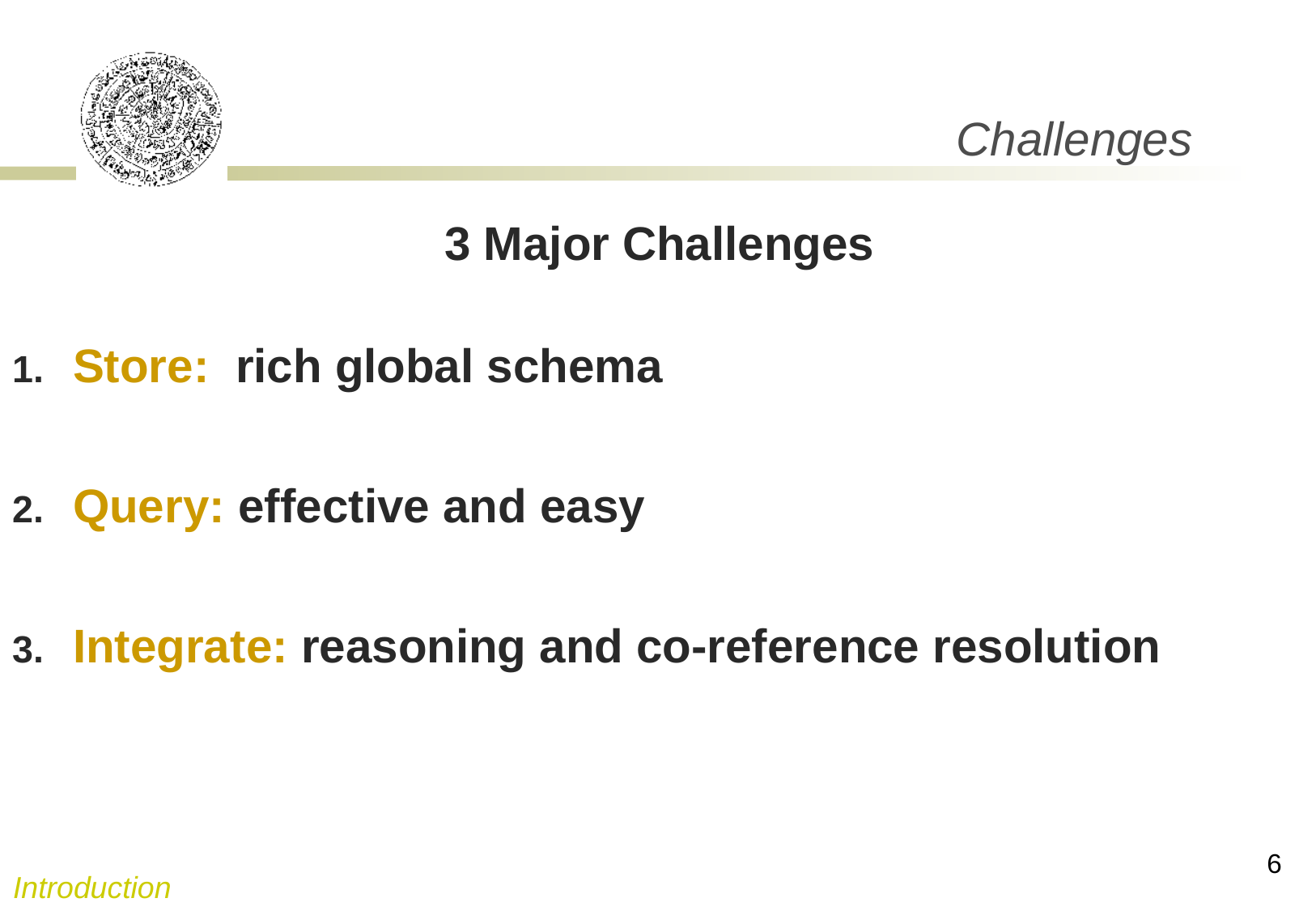

# Challenges
3 Major Challenges

Store:  rich global schema

Query: effective and easy

Integrate: reasoning and co-reference resolution

6
Introduction